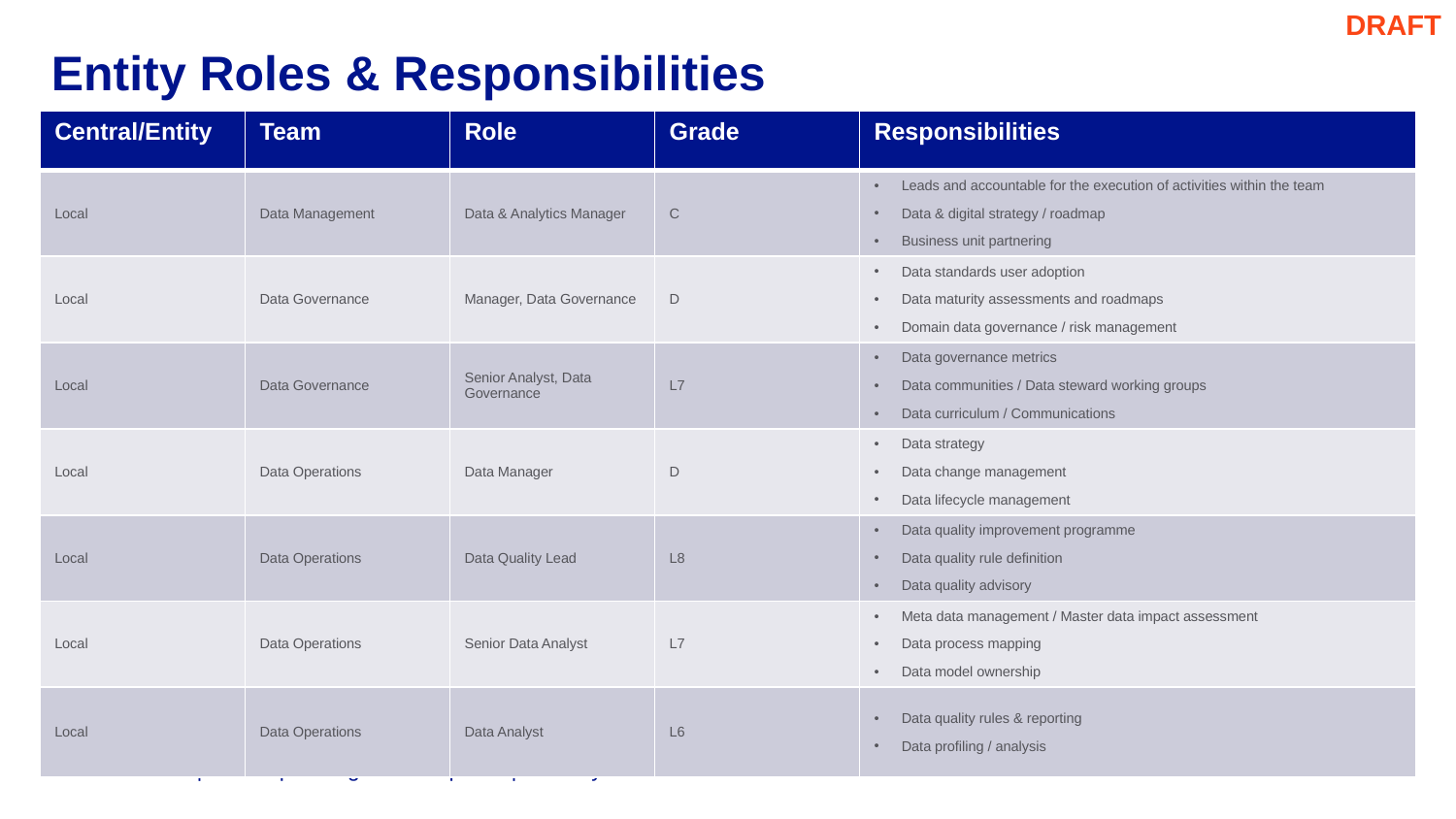

DRAFT
# Entity Roles & Responsibilities
| Central/Entity | Team | Role | Grade | Responsibilities |
| --- | --- | --- | --- | --- |
| Local | Data Management | Data & Analytics Manager | C | Leads and accountable for the execution of activities within the team Data & digital strategy / roadmap Business unit partnering |
| Local | Data Governance | Manager, Data Governance | D | Data standards user adoption Data maturity assessments and roadmaps Domain data governance / risk management |
| Local | Data Governance | Senior Analyst, Data Governance | L7 | Data governance metrics Data communities / Data steward working groups Data curriculum / Communications |
| Local | Data Operations | Data Manager | D | Data strategy Data change management Data lifecycle management |
| Local | Data Operations | Data Quality Lead | L8 | Data quality improvement programme Data quality rule definition Data quality advisory |
| Local | Data Operations | Senior Data Analyst | L7 | Meta data management / Master data impact assessment Data process mapping Data model ownership |
| Local | Data Operations | Data Analyst | L6 | Data quality rules & reporting Data profiling / analysis |
| Data Operating Model Update | January 2021